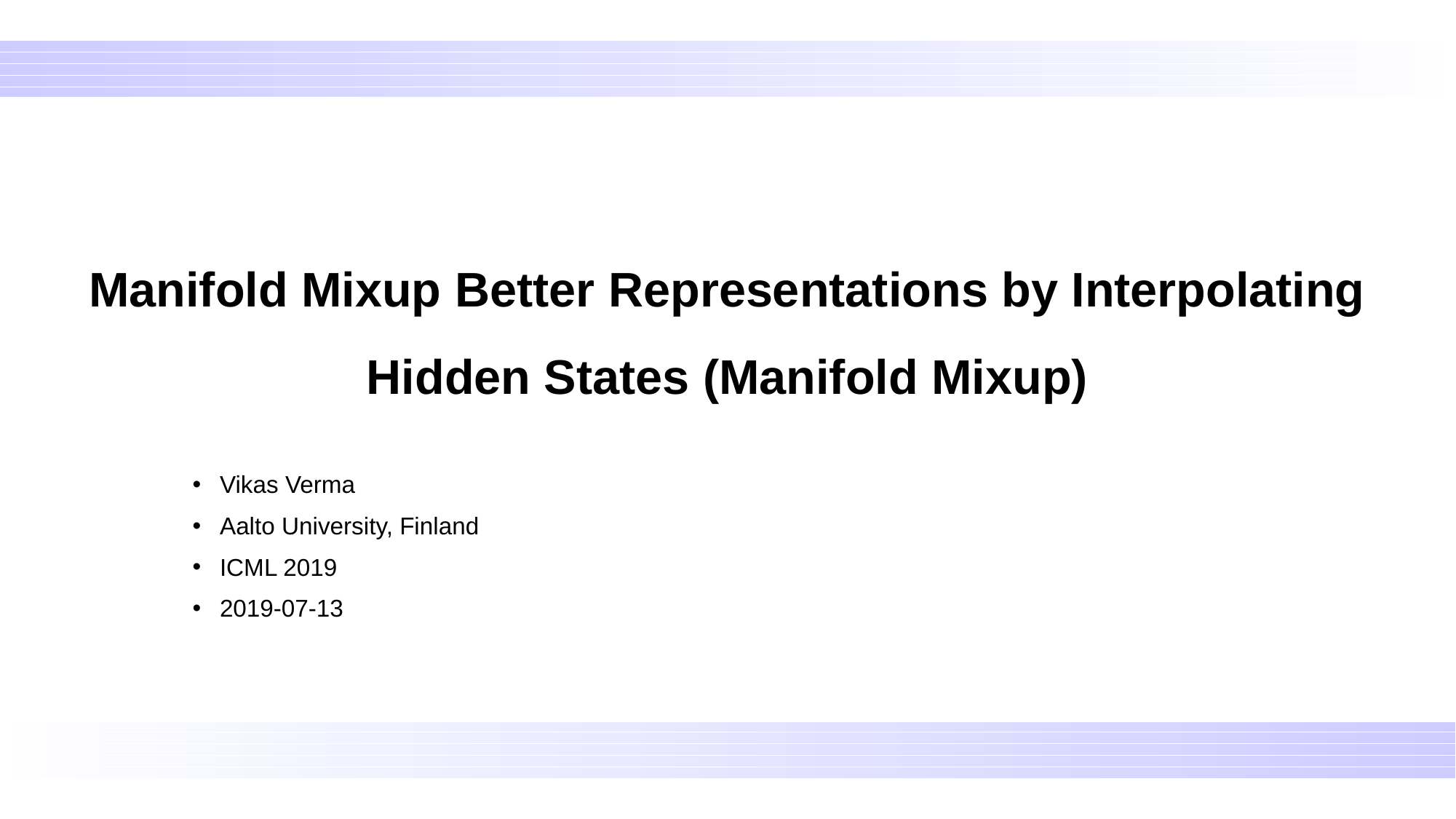

# Manifold Mixup Better Representations by Interpolating Hidden States (Manifold Mixup)
Vikas Verma
Aalto University, Finland
ICML 2019
2019-07-13